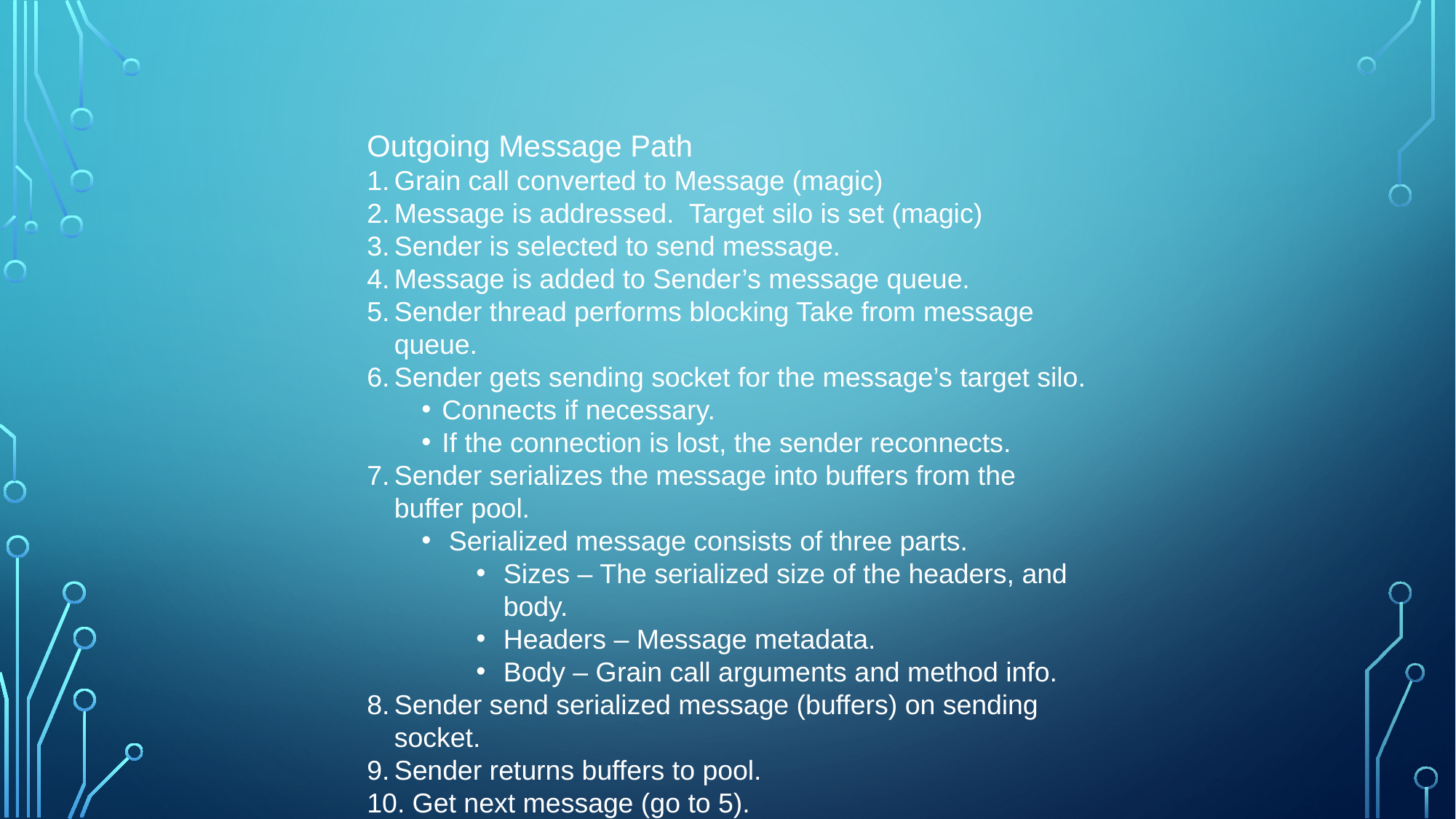

Outgoing Message Path
Grain call converted to Message (magic)
Message is addressed.  Target silo is set (magic)
Sender is selected to send message.
Message is added to Sender’s message queue.
Sender thread performs blocking Take from message queue.
Sender gets sending socket for the message’s target silo.
Connects if necessary.
If the connection is lost, the sender reconnects.
Sender serializes the message into buffers from the buffer pool.
Serialized message consists of three parts.
Sizes – The serialized size of the headers, and body.
Headers – Message metadata.
Body – Grain call arguments and method info.
Sender send serialized message (buffers) on sending socket.
Sender returns buffers to pool.
 Get next message (go to 5).